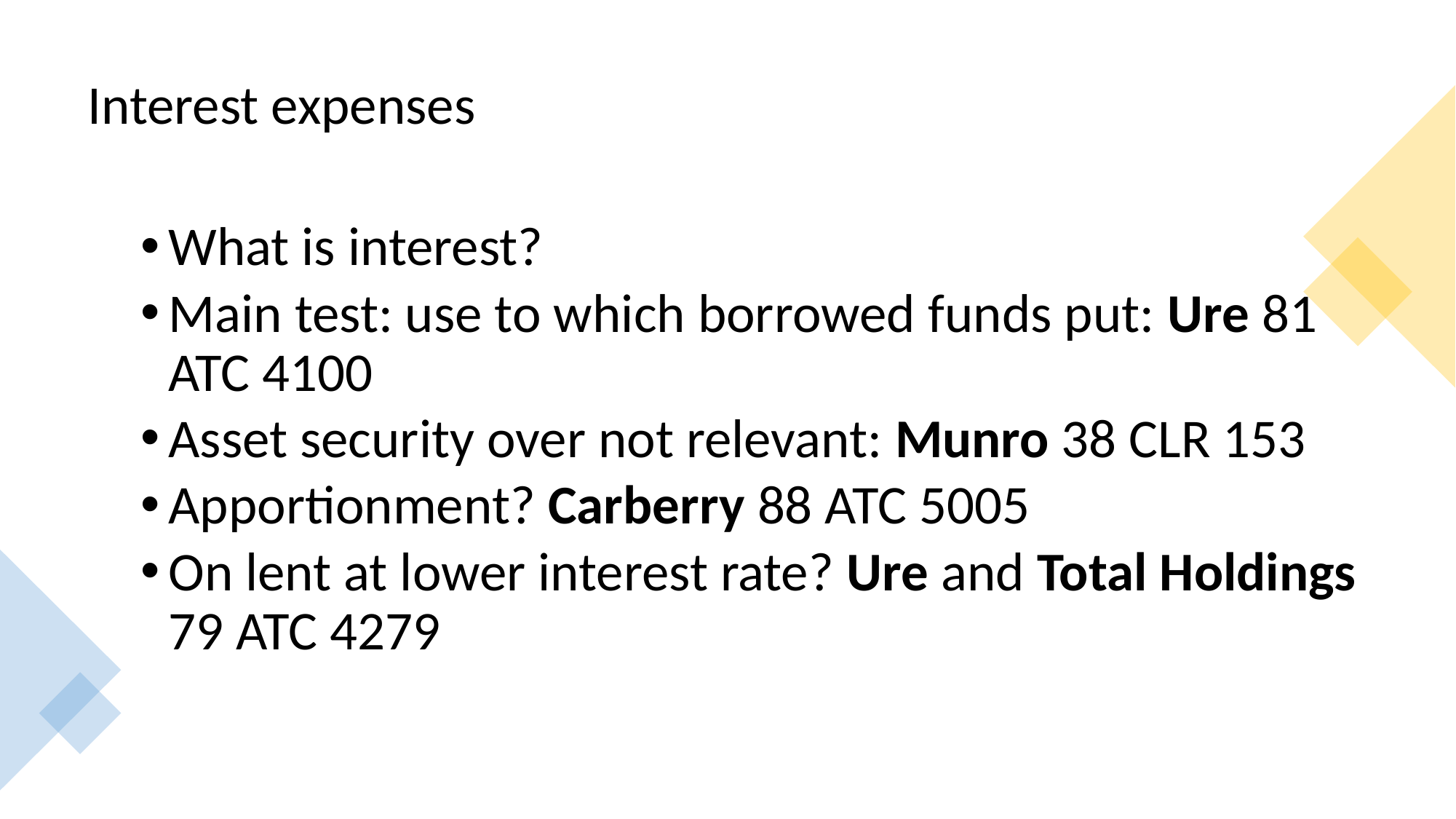

# Interest expenses

What is interest?
Main test: use to which borrowed funds put: Ure 81 ATC 4100
Asset security over not relevant: Munro 38 CLR 153
Apportionment? Carberry 88 ATC 5005
On lent at lower interest rate? Ure and Total Holdings 79 ATC 4279